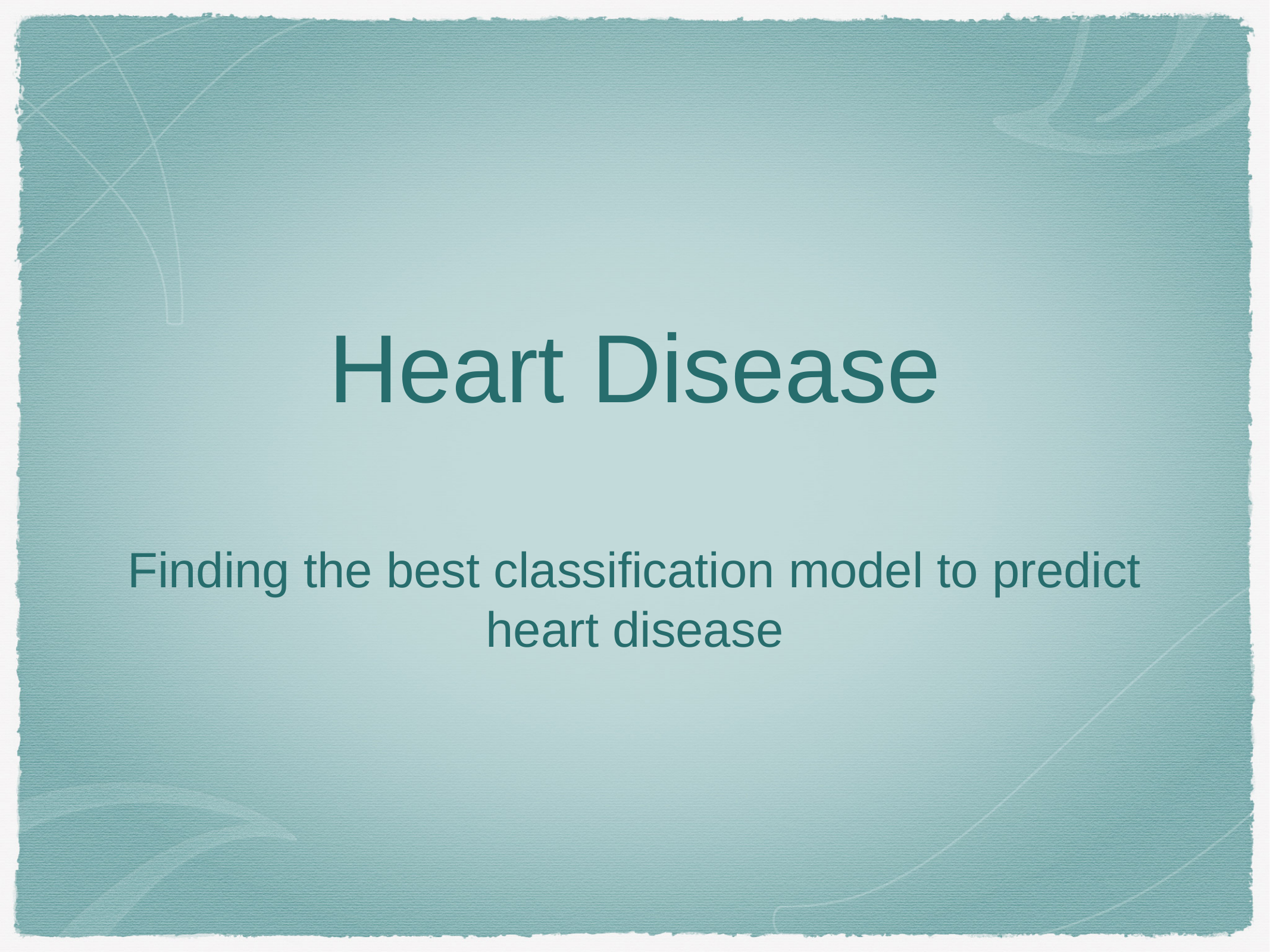

# Heart Disease

Finding the best classification model to predict heart disease